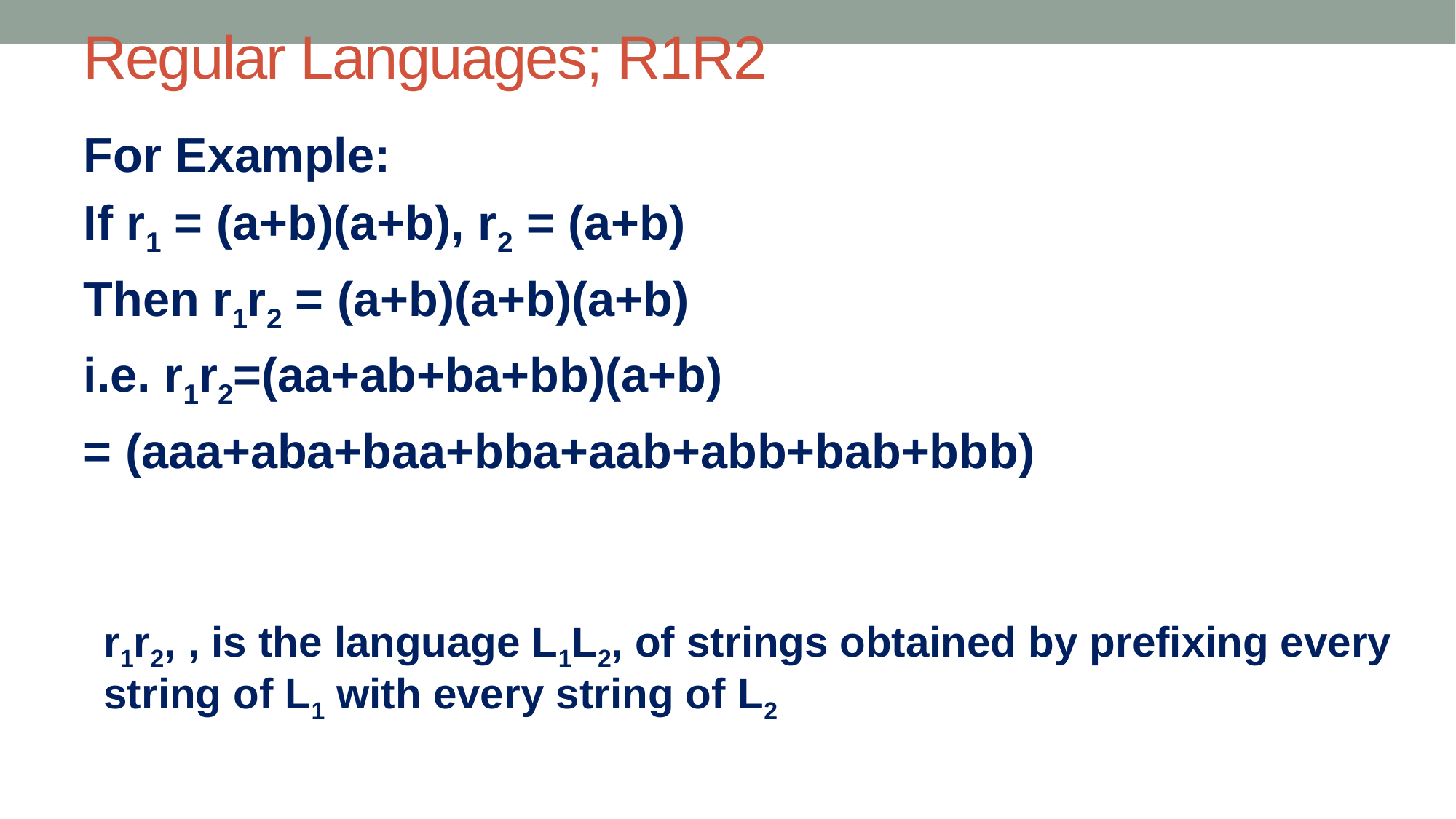

# Regular Languages; R1R2
For Example:
If r1 = (a+b)(a+b), r2 = (a+b)
Then r1r2 = (a+b)(a+b)(a+b)
i.e. r1r2=(aa+ab+ba+bb)(a+b)
= (aaa+aba+baa+bba+aab+abb+bab+bbb)
r1r2, , is the language L1L2, of strings obtained by prefixing every
string of L1 with every string of L2